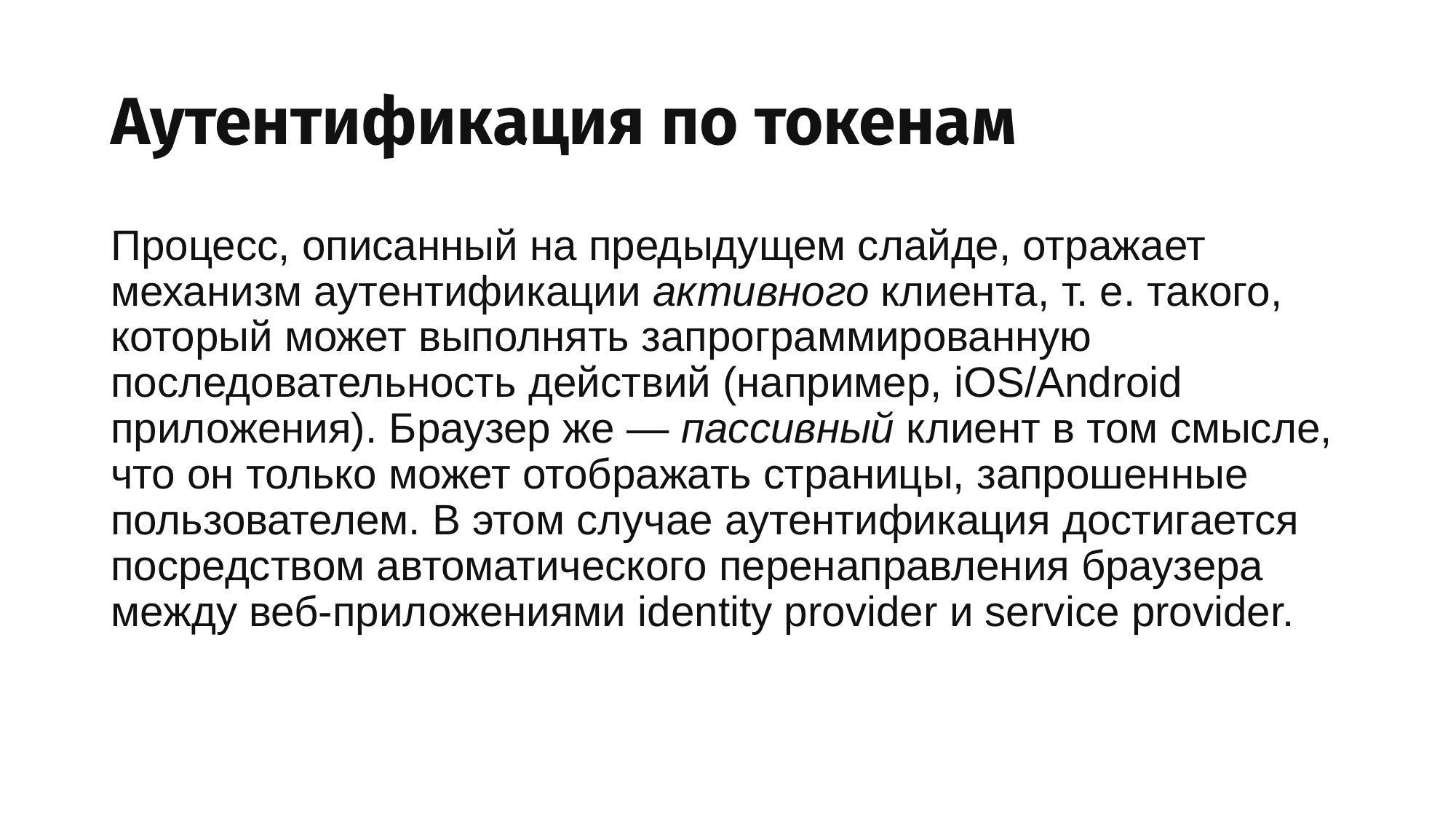

# Аутентификация по токенам
Процесс, описанный на предыдущем слайде, отражает механизм аутентификации активного клиента, т. е. такого, который может выполнять запрограммированную последовательность действий (например, iOS/Android приложения). Браузер же — пассивный клиент в том смысле, что он только может отображать страницы, запрошенные пользователем. В этом случае аутентификация достигается посредством автоматического перенаправления браузера между веб-приложениями identity provider и service provider.